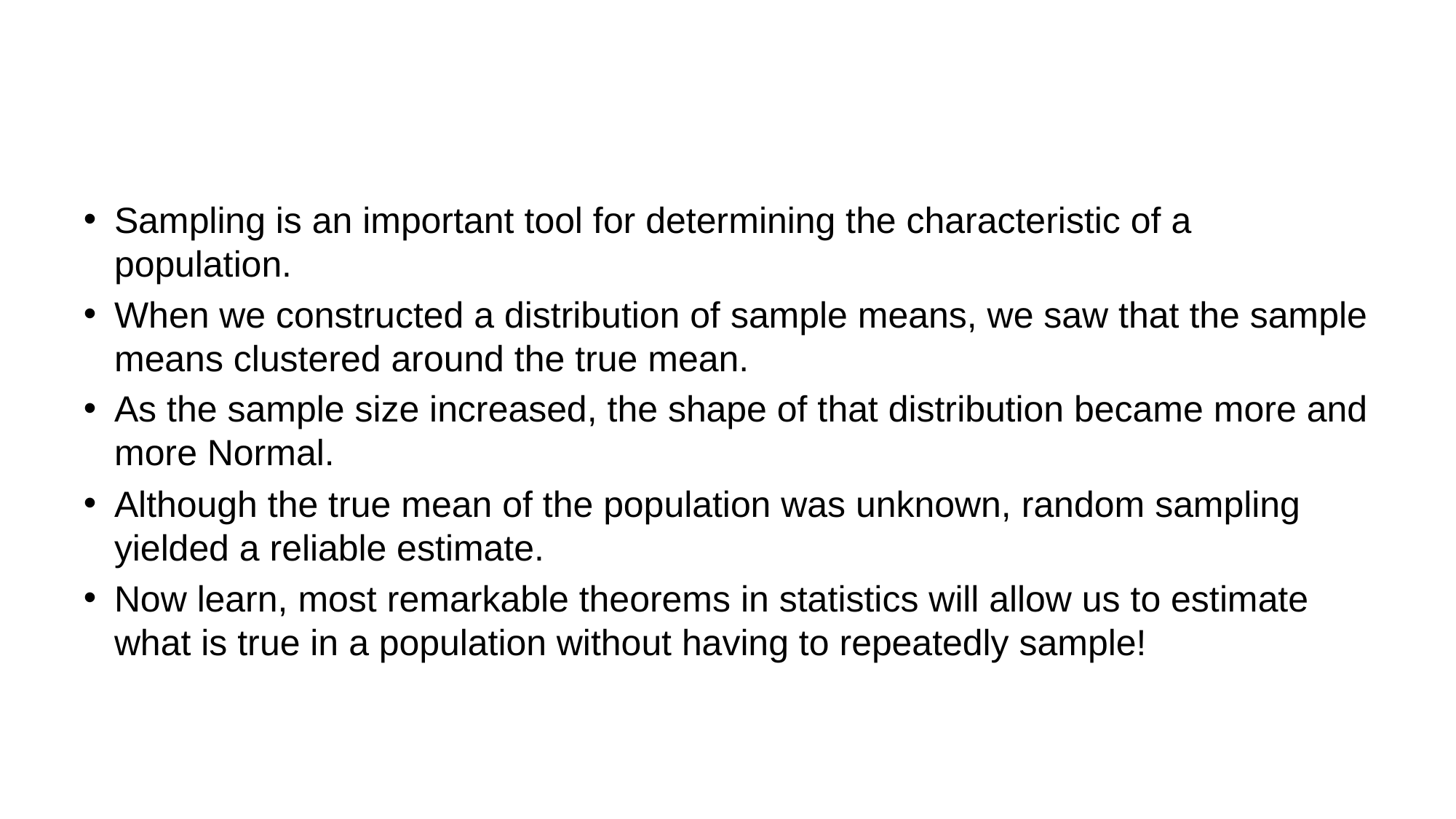

#
Sampling is an important tool for determining the characteristic of a population.
When we constructed a distribution of sample means, we saw that the sample means clustered around the true mean.
As the sample size increased, the shape of that distribution became more and more Normal.
Although the true mean of the population was unknown, random sampling yielded a reliable estimate.
Now learn, most remarkable theorems in statistics will allow us to estimate what is true in a population without having to repeatedly sample!